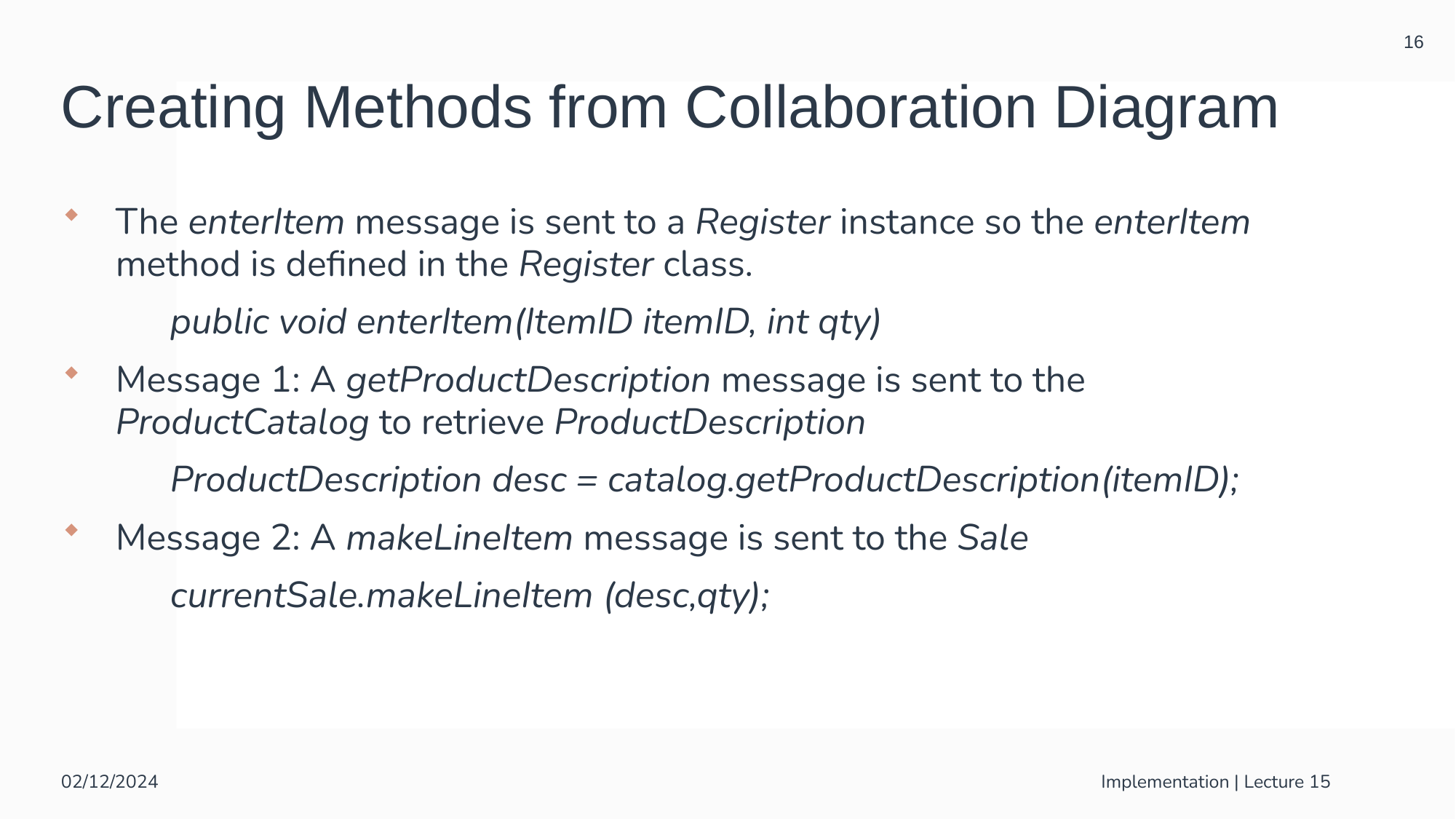

16
# Creating Methods from Collaboration Diagram
The enterItem message is sent to a Register instance so the enterItem method is defined in the Register class.
	public void enterItem(ItemID itemID, int qty)
Message 1: A getProductDescription message is sent to the ProductCatalog to retrieve ProductDescription
	ProductDescription desc = catalog.getProductDescription(itemID);
Message 2: A makeLineItem message is sent to the Sale
	currentSale.makeLineItem (desc,qty);

02/12/2024
Implementation | Lecture 15